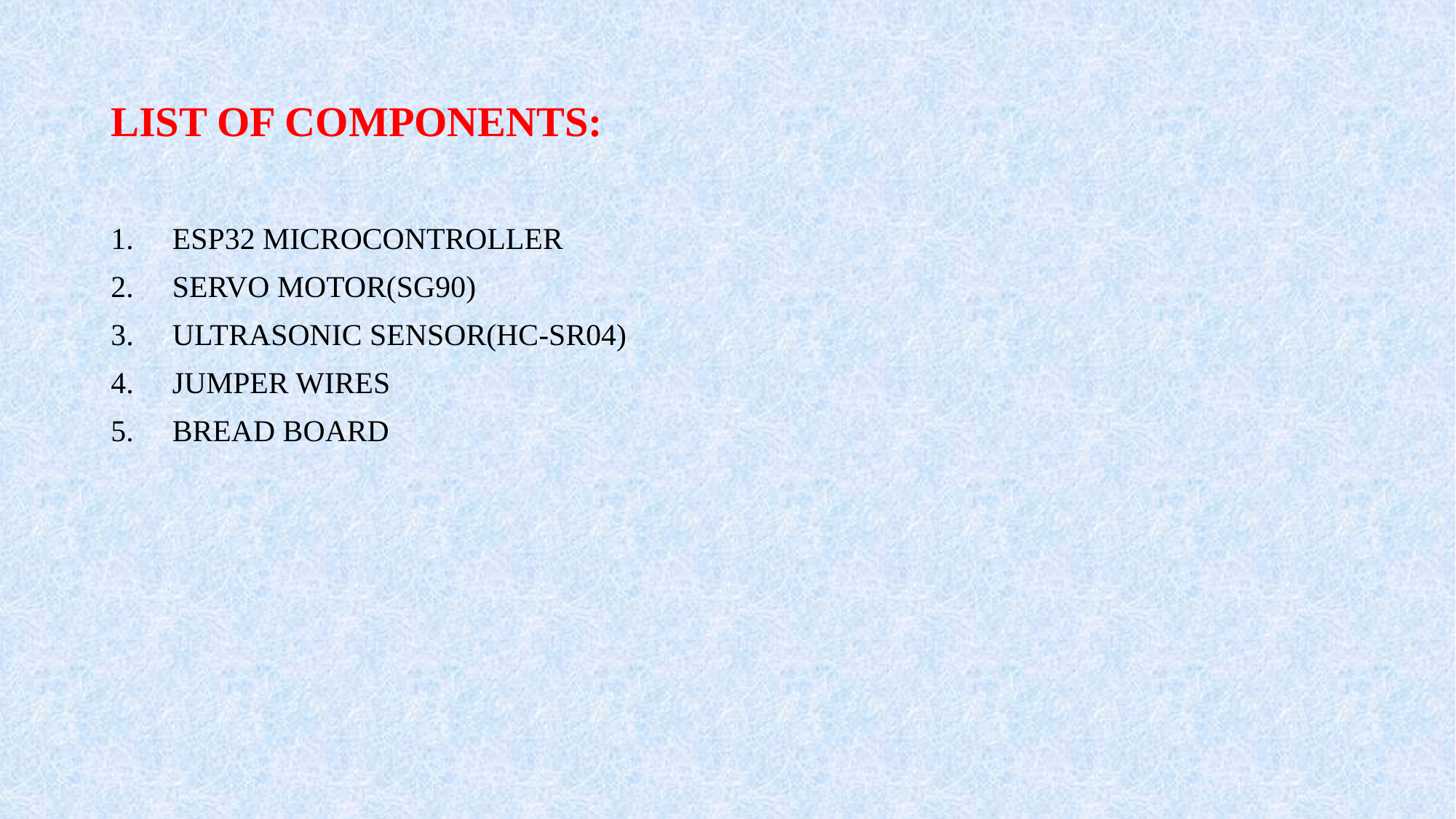

# LIST OF COMPONENTS:
ESP32 MICROCONTROLLER
SERVO MOTOR(SG90)
ULTRASONIC SENSOR(HC-SR04)
JUMPER WIRES
BREAD BOARD